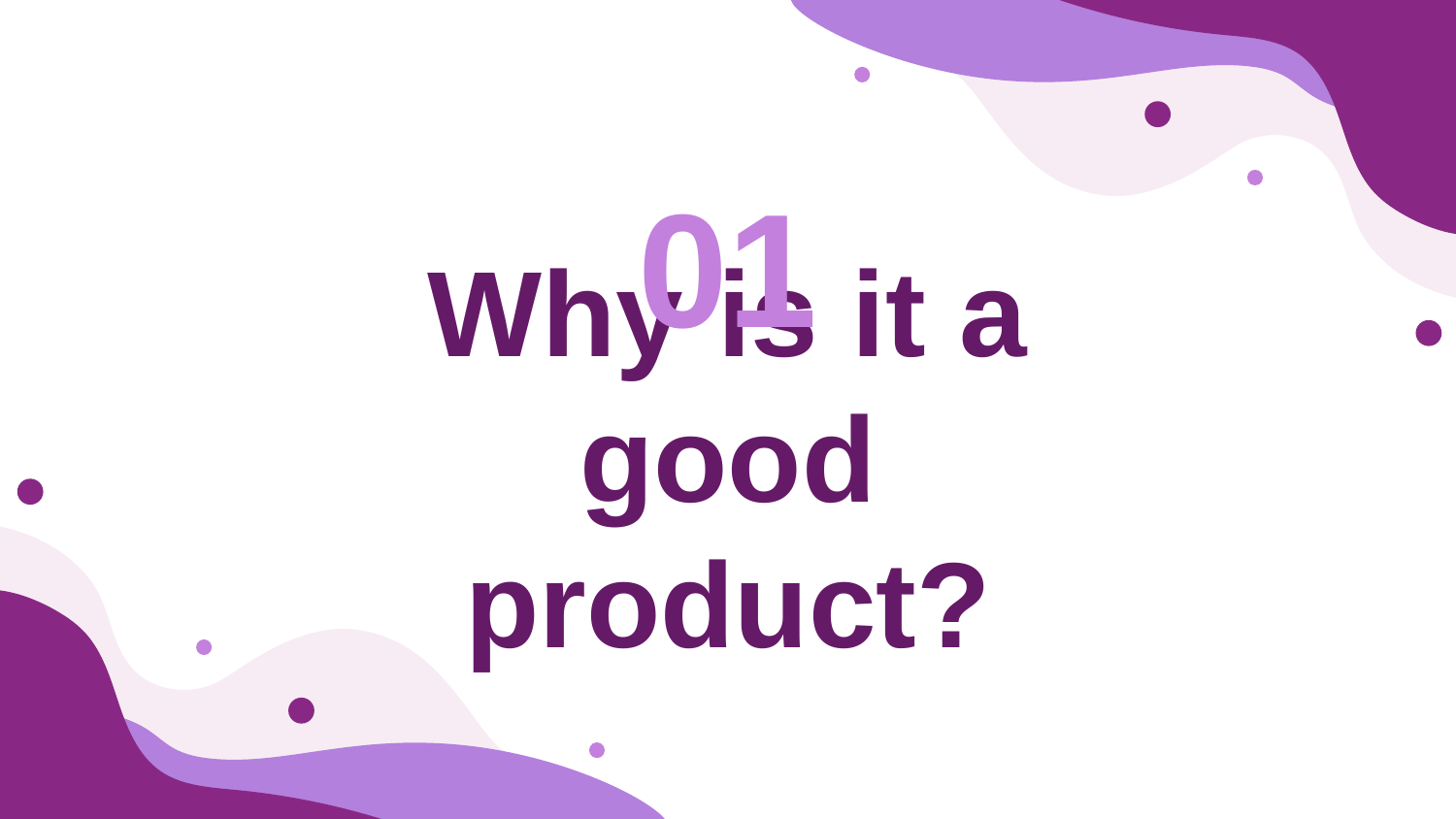

01
# Why is it a good product?